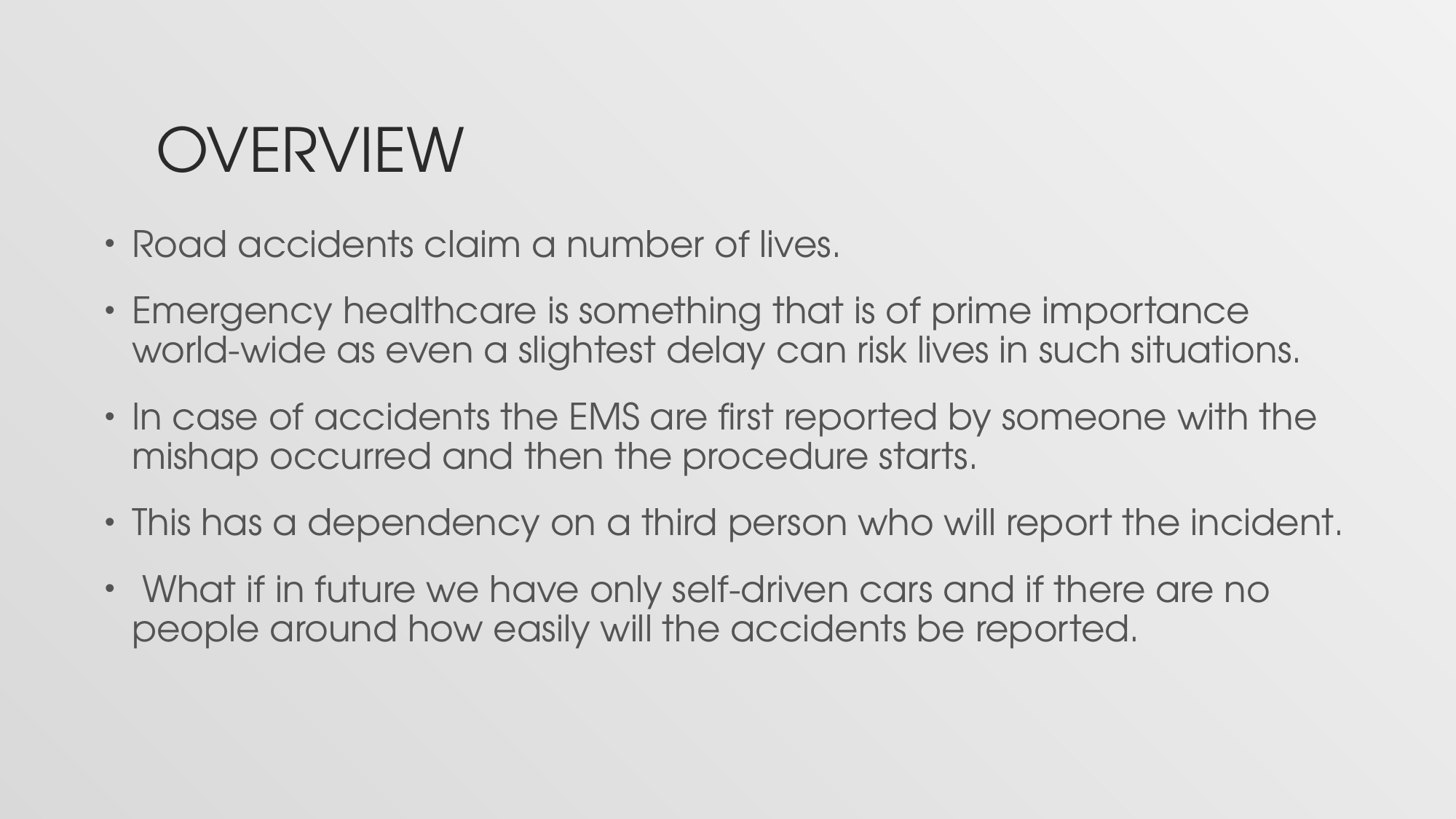

# Overview
Road accidents claim a number of lives.
Emergency healthcare is something that is of prime importance world-wide as even a slightest delay can risk lives in such situations.
In case of accidents the EMS are first reported by someone with the mishap occurred and then the procedure starts.
This has a dependency on a third person who will report the incident.
 What if in future we have only self-driven cars and if there are no people around how easily will the accidents be reported.